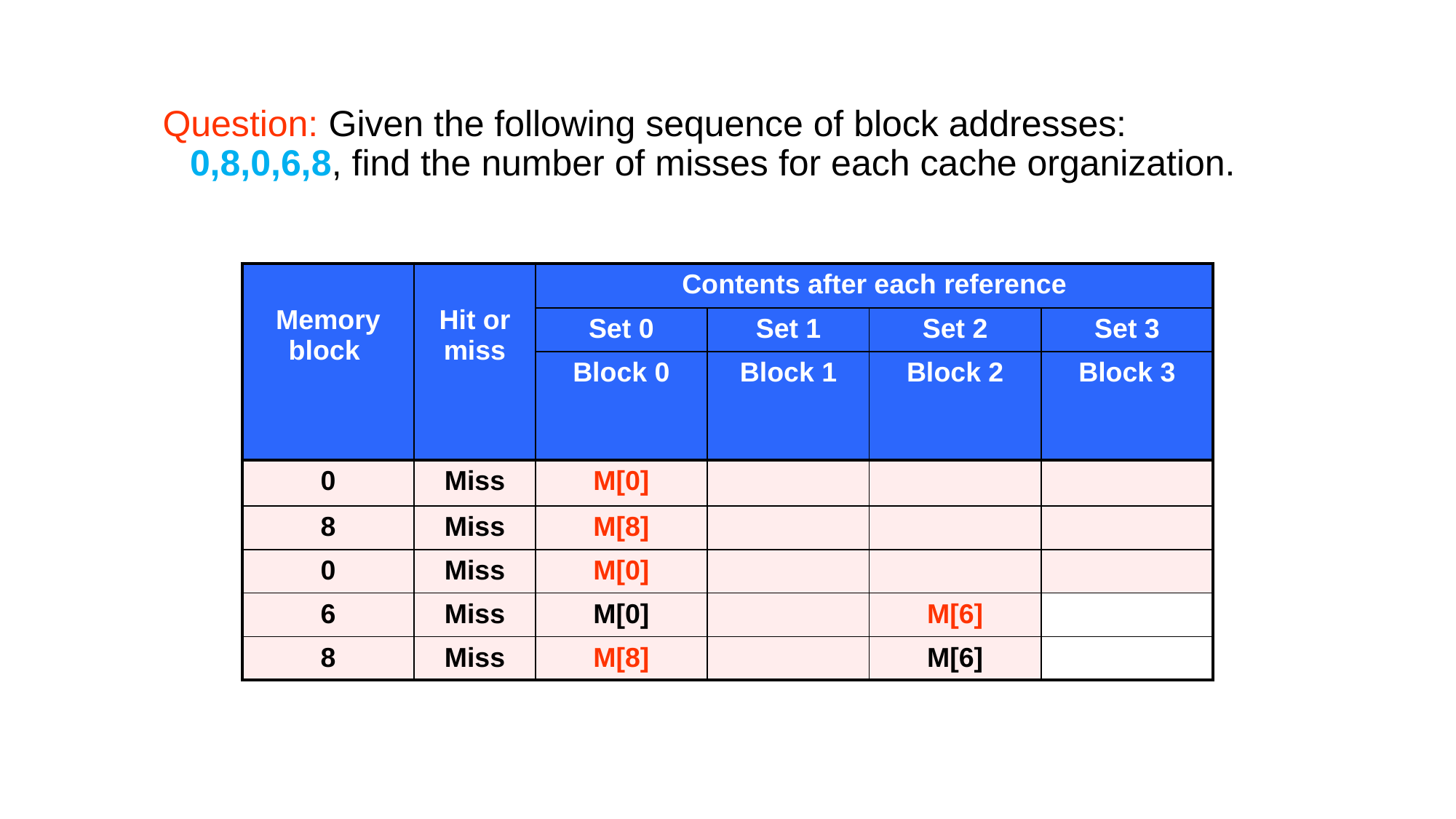

Question: Given the following sequence of block addresses: 0,8,0,6,8, find the number of misses for each cache organization.
| Memory block | Hit or miss | Contents after each reference |  |  |  |
| --- | --- | --- | --- | --- | --- |
|  |  | Set 0 | Set 1 | Set 2 | Set 3 |
|  |  | Block 0 | Block 1 | Block 2 | Block 3 |
| 0 | Miss | M[0] |  |  |  |
| 8 | Miss | M[8] |  |  |  |
| 0 | Miss | M[0] |  |  |  |
| 6 | Miss | M[0] |  | M[6] |  |
| 8 | Miss | M[8] |  | M[6] |  |